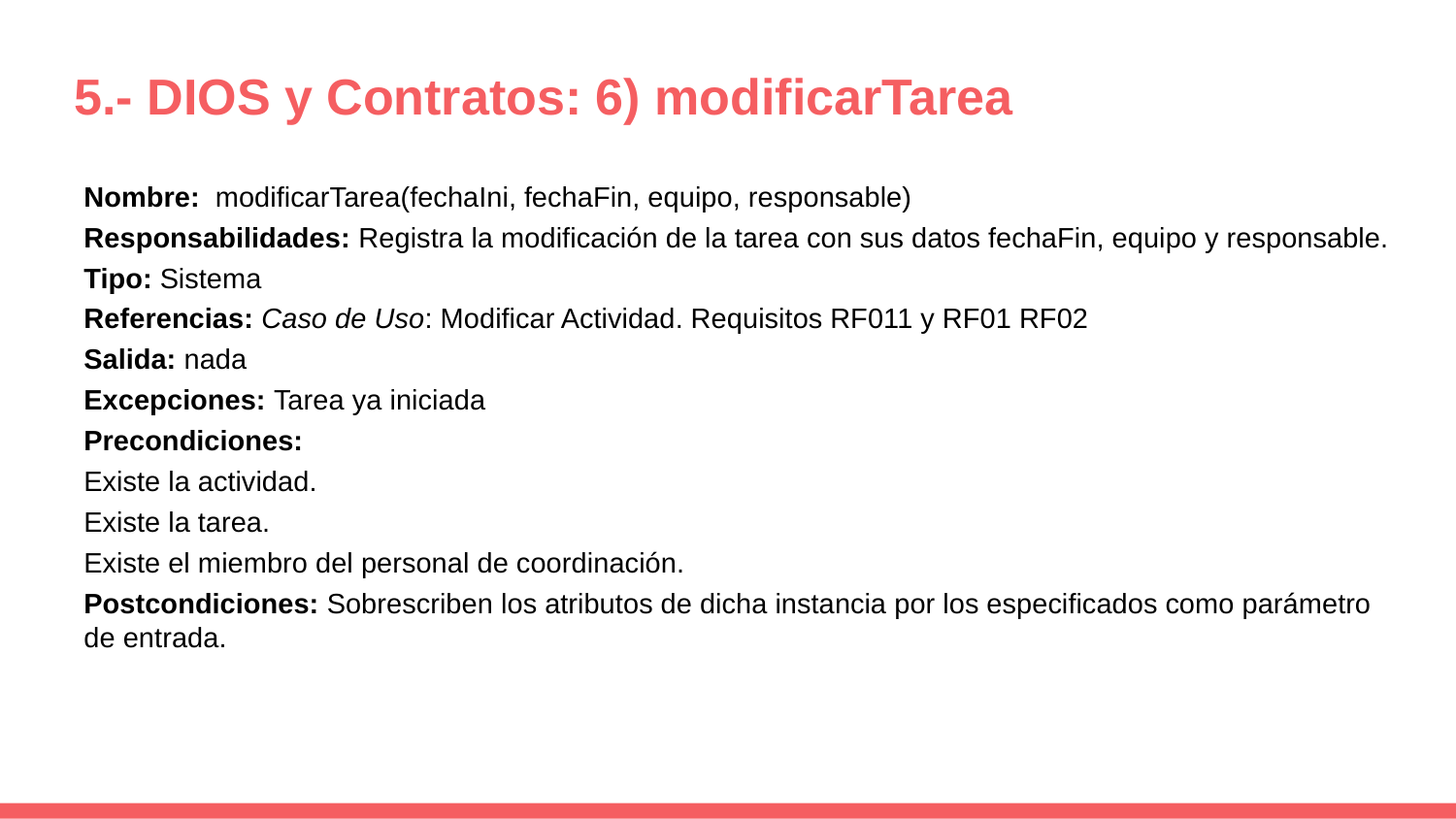

# 5.- DIOS y Contratos: 6) modificarTarea
Nombre:  modificarTarea(fechaIni, fechaFin, equipo, responsable)
Responsabilidades: Registra la modificación de la tarea con sus datos fechaFin, equipo y responsable.
Tipo: Sistema
Referencias: Caso de Uso: Modificar Actividad. Requisitos RF011 y RF01 RF02
Salida: nada
Excepciones: Tarea ya iniciada
Precondiciones:
Existe la actividad.
Existe la tarea.
Existe el miembro del personal de coordinación.
Postcondiciones: Sobrescriben los atributos de dicha instancia por los especificados como parámetro de entrada.